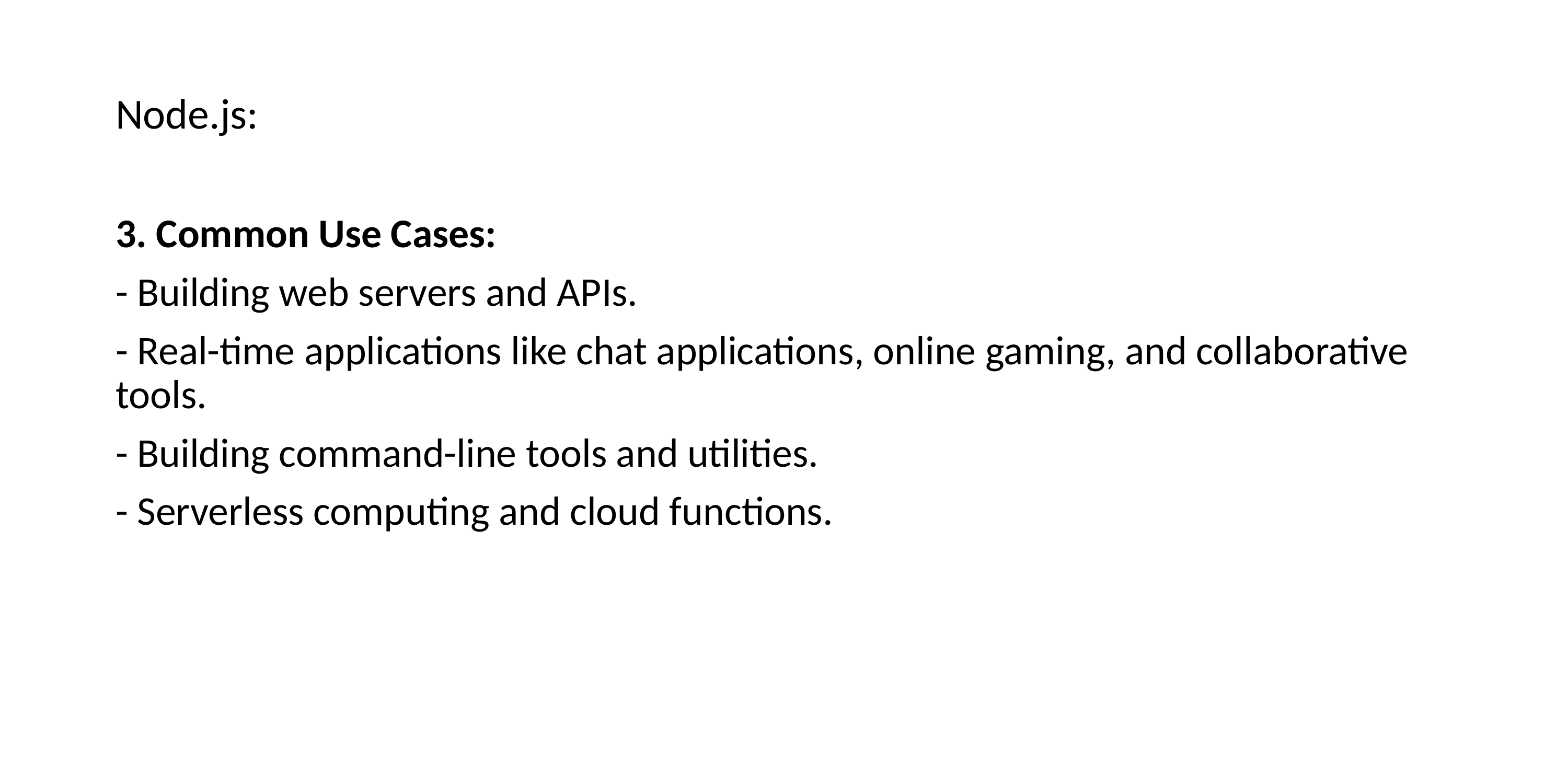

# Node.js:
3. Common Use Cases:
- Building web servers and APIs.
- Real-time applications like chat applications, online gaming, and collaborative tools.
- Building command-line tools and utilities.
- Serverless computing and cloud functions.